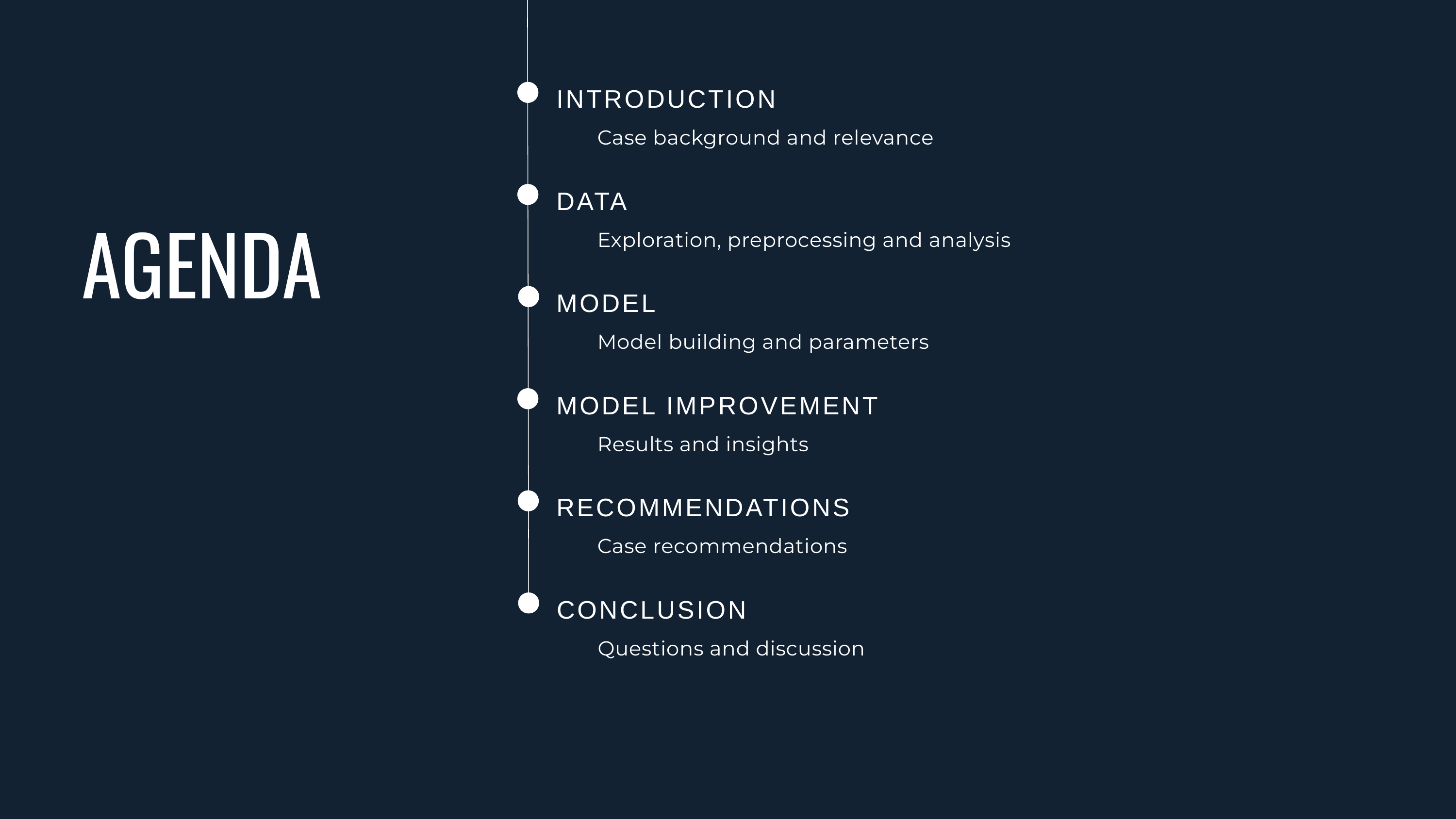

INTRODUCTION

Case background and relevance
DATA

AGENDA
Exploration, preprocessing and analysis
MODEL

Model building and parameters
MODEL IMPROVEMENT

Results and insights
RECOMMENDATIONS

Case recommendations
CONCLUSION

Questions and discussion